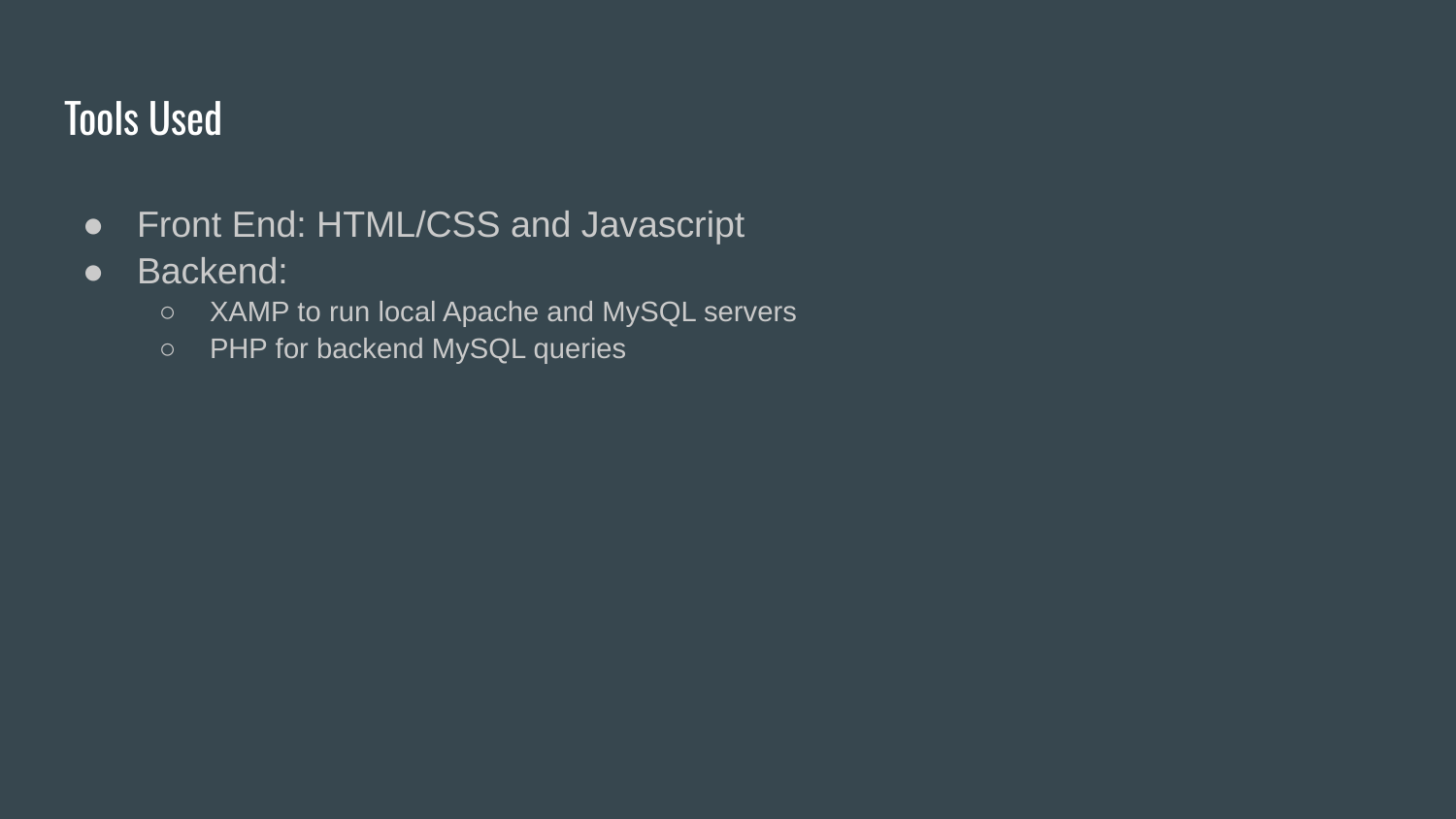

# Tools Used
Front End: HTML/CSS and Javascript
Backend:
XAMP to run local Apache and MySQL servers
PHP for backend MySQL queries